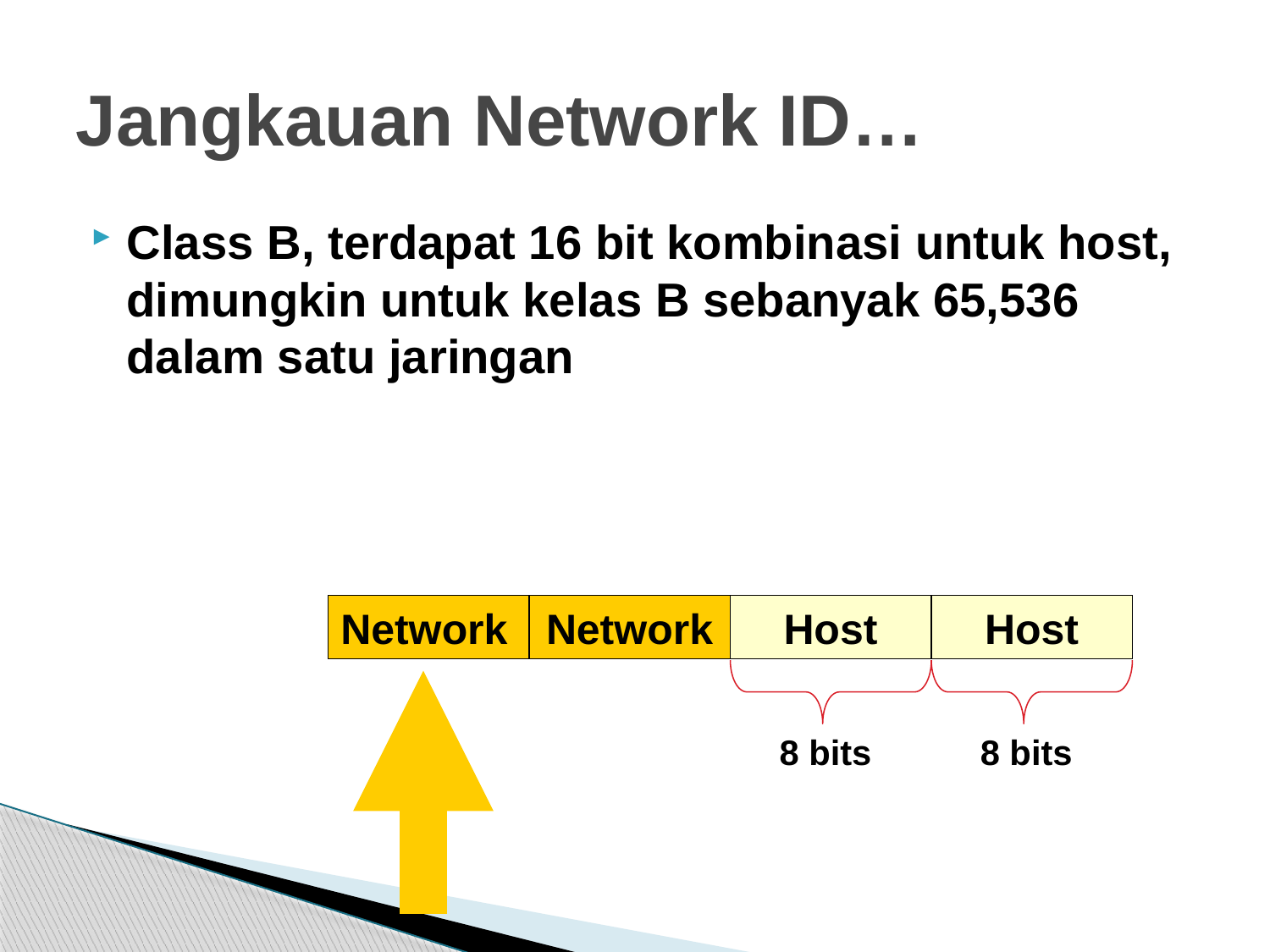

# Jangkauan Network ID…
Class B, terdapat 16 bit kombinasi untuk host, dimungkin untuk kelas B sebanyak 65,536 dalam satu jaringan
Network
Network
Host
Host

8 bits

8 bits